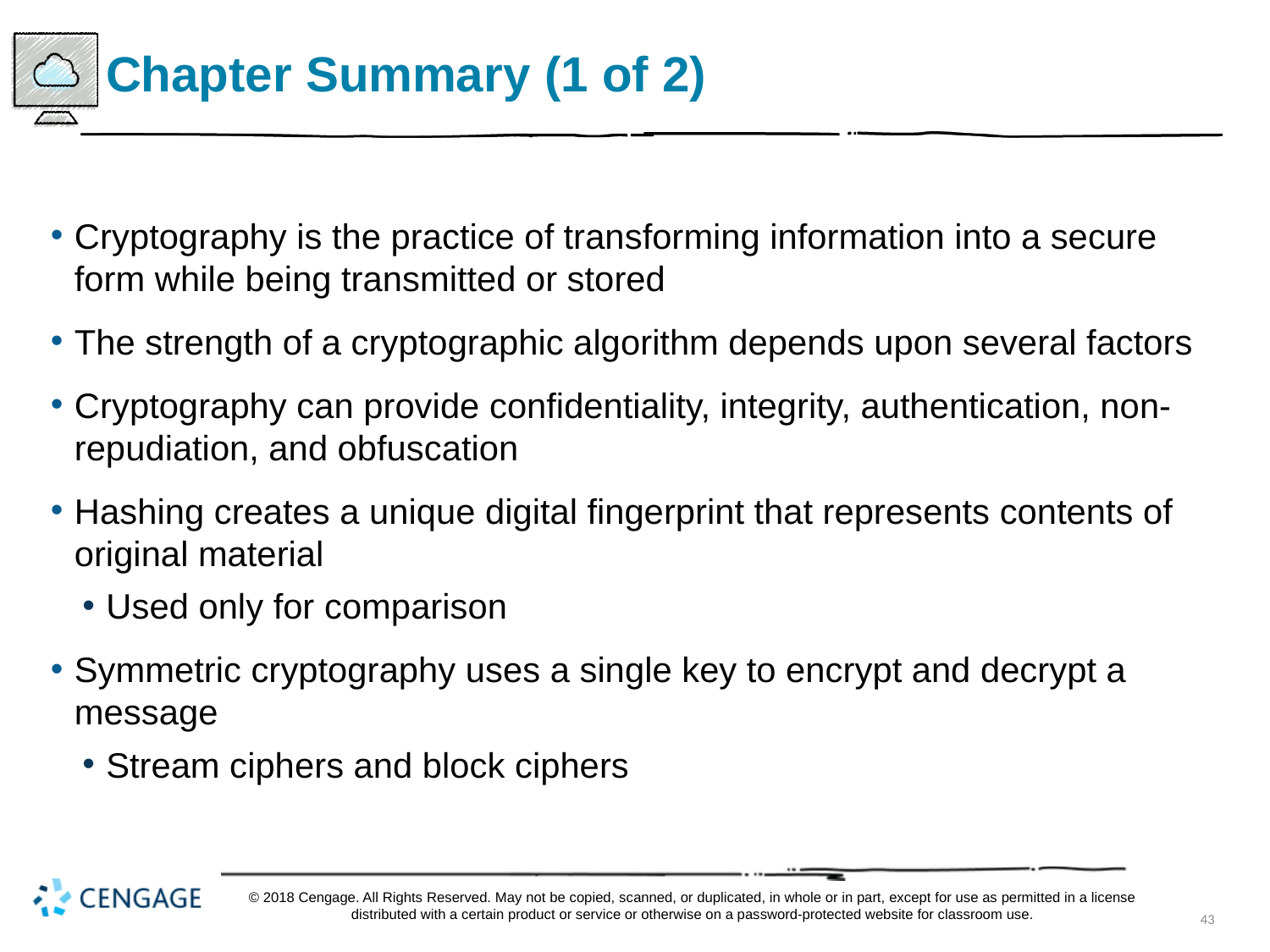

# Chapter Summary (1 of 2)
Cryptography is the practice of transforming information into a secure form while being transmitted or stored
The strength of a cryptographic algorithm depends upon several factors
Cryptography can provide confidentiality, integrity, authentication, non-repudiation, and obfuscation
Hashing creates a unique digital fingerprint that represents contents of original material
Used only for comparison
Symmetric cryptography uses a single key to encrypt and decrypt a message
Stream ciphers and block ciphers
© 2018 Cengage. All Rights Reserved. May not be copied, scanned, or duplicated, in whole or in part, except for use as permitted in a license distributed with a certain product or service or otherwise on a password-protected website for classroom use.